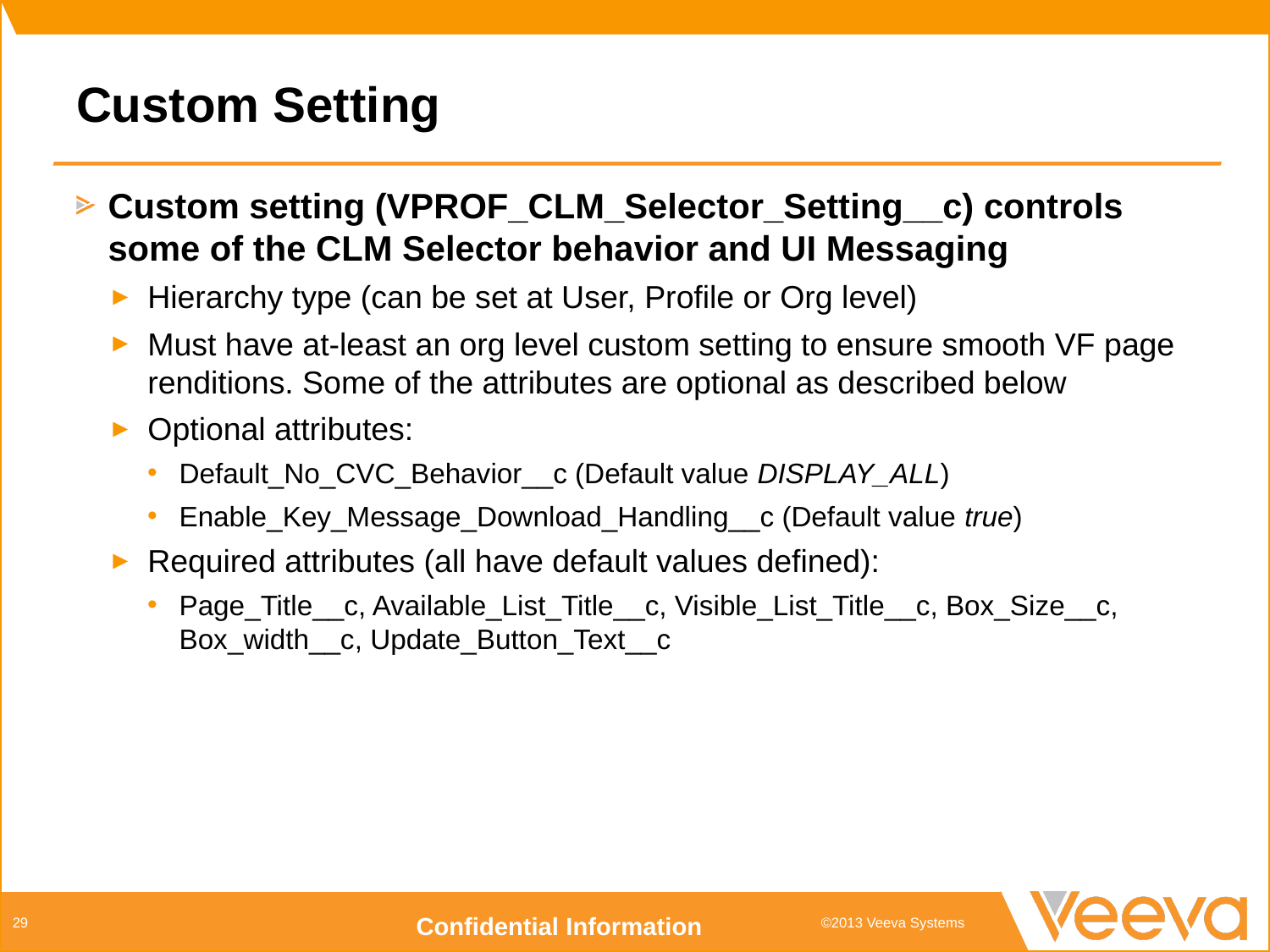

# Custom Setting
Custom setting (VPROF_CLM_Selector_Setting__c) controls some of the CLM Selector behavior and UI Messaging
Hierarchy type (can be set at User, Profile or Org level)
Must have at-least an org level custom setting to ensure smooth VF page renditions. Some of the attributes are optional as described below
Optional attributes:
Default_No_CVC_Behavior__c (Default value DISPLAY_ALL)
Enable_Key_Message_Download_Handling__c (Default value true)
Required attributes (all have default values defined):
Page_Title__c, Available_List_Title__c, Visible_List_Title__c, Box_Size__c, Box_width__c, Update_Button_Text__c